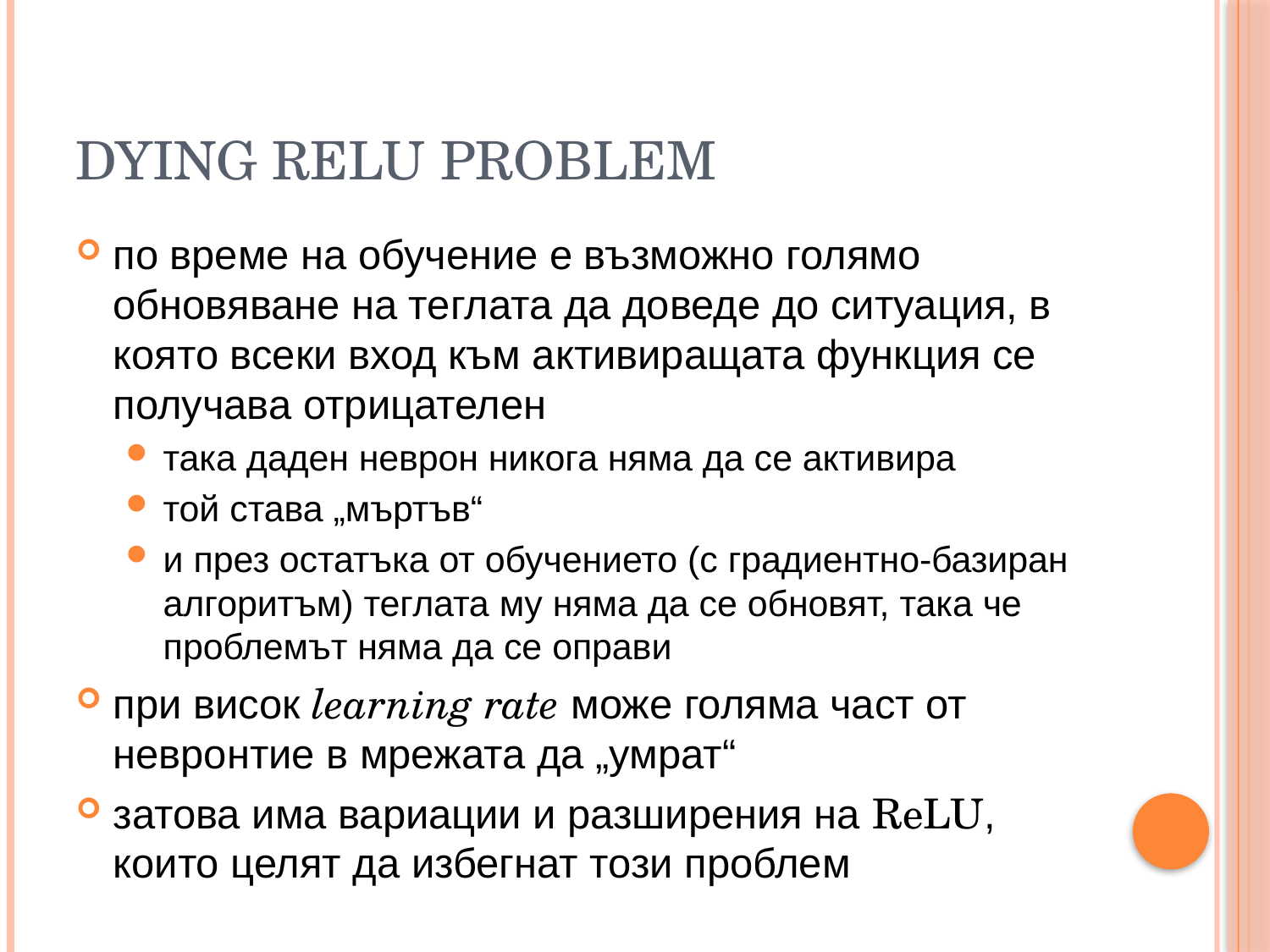

# Dying ReLU problem
по време на обучение е възможно голямо обновяване на теглата да доведе до ситуация, в която всеки вход към активиращата функция се получава отрицателен
така даден неврон никога няма да се активира
той става „мъртъв“
и през остатъка от обучението (с градиентно-базиран алгоритъм) теглата му няма да се обновят, така че проблемът няма да се оправи
при висок learning rate може голяма част от невронтие в мрежата да „умрат“
затова има вариации и разширения на ReLU, които целят да избегнат този проблем